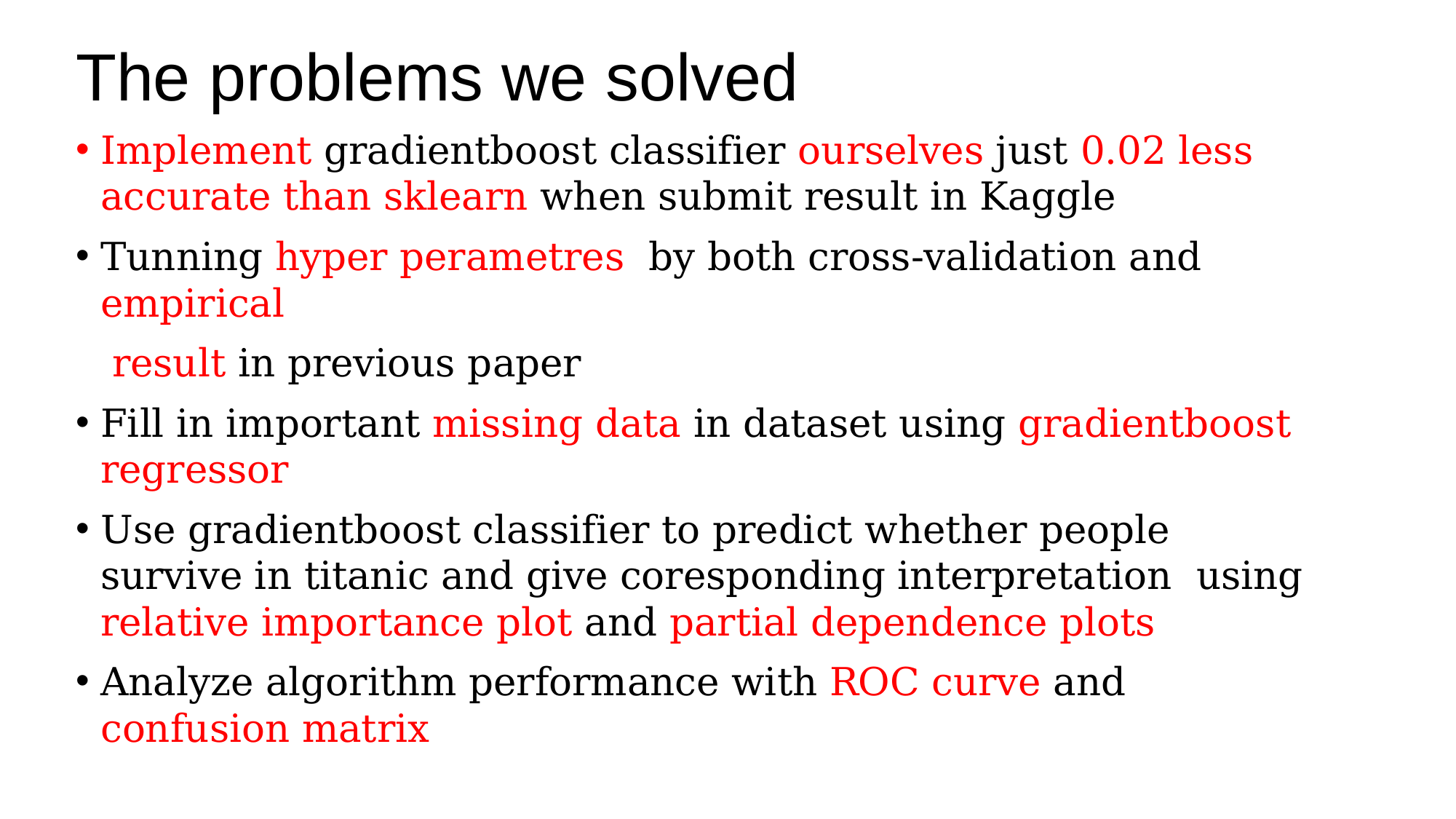

# The problems we solved
Implement gradientboost classifier ourselves just 0.02 less accurate than sklearn when submit result in Kaggle
Tunning hyper perametres  by both cross-validation and empirical
   result in previous paper
Fill in important missing data in dataset using gradientboost regressor
Use gradientboost classifier to predict whether people survive in titanic and give coresponding interpretation  using relative importance plot and partial dependence plots
Analyze algorithm performance with ROC curve and confusion matrix